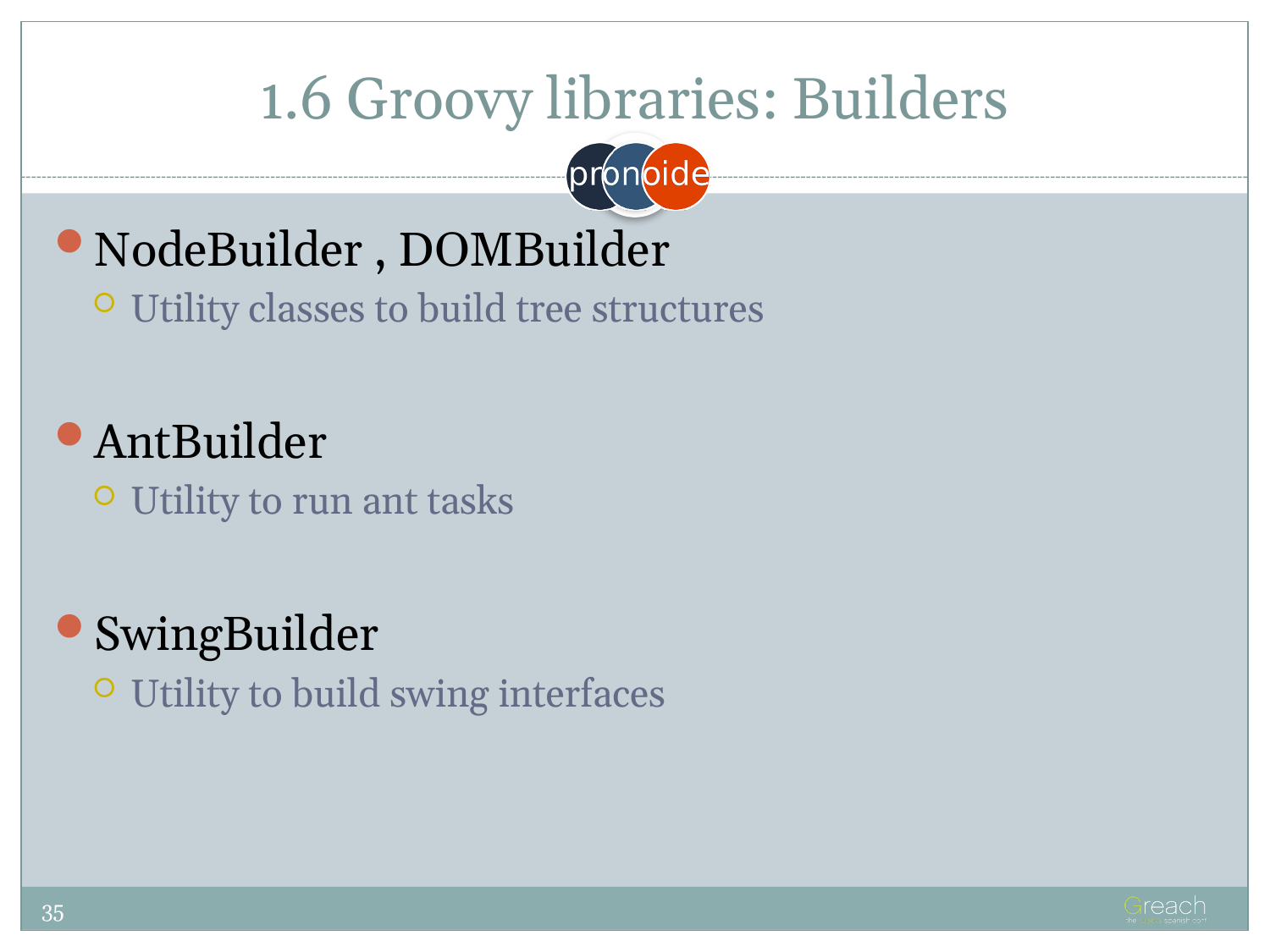

# 1.6 Groovy libraries: Builders
NodeBuilder , DOMBuilder
Utility classes to build tree structures

AntBuilder
Utility to run ant tasks

SwingBuilder
Utility to build swing interfaces